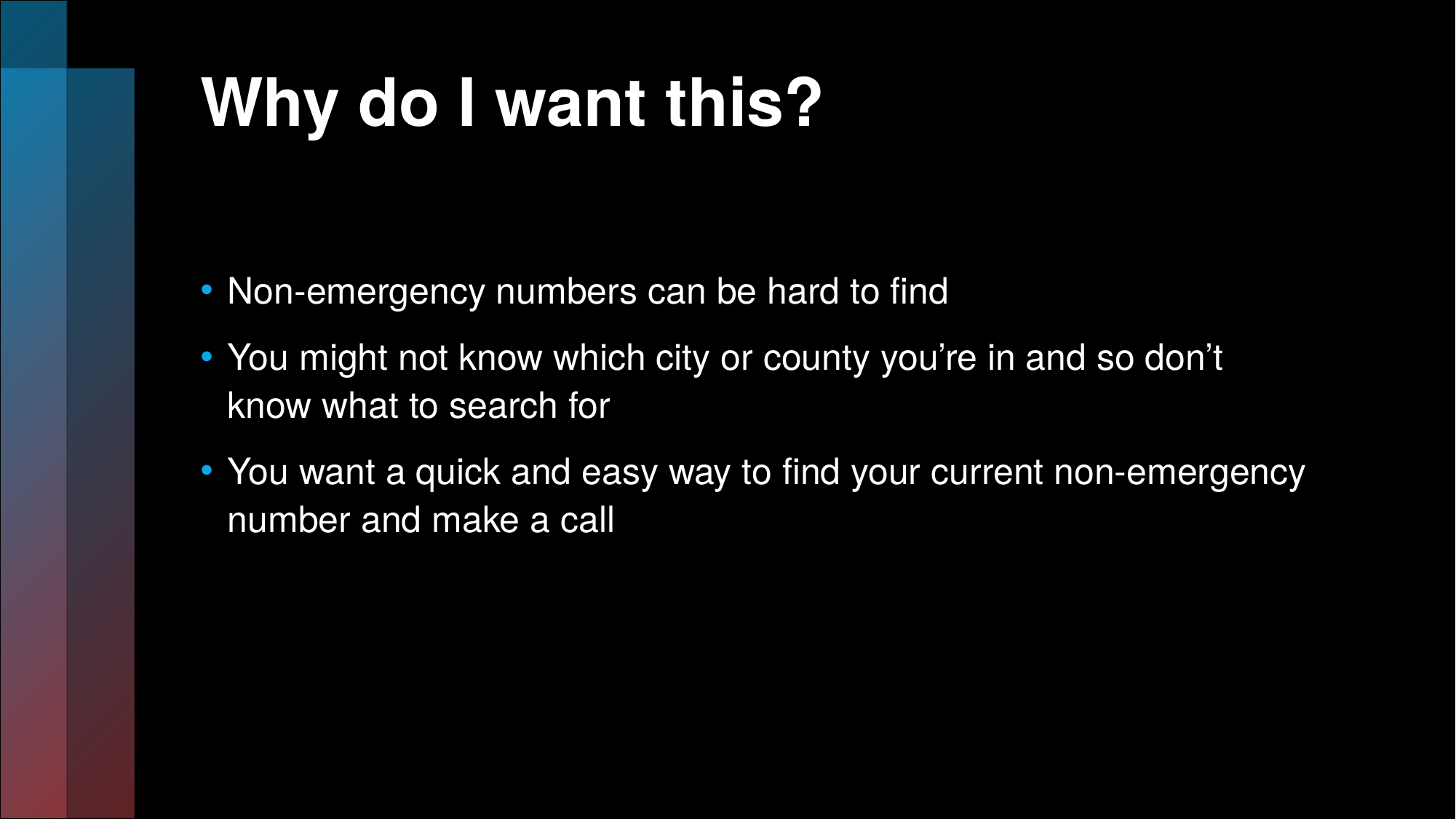

# Why do I want this?
Non-emergency numbers can be hard to find
You might not know which city or county you’re in and so don’t know what to search for
You want a quick and easy way to find your current non-emergency number and make a call